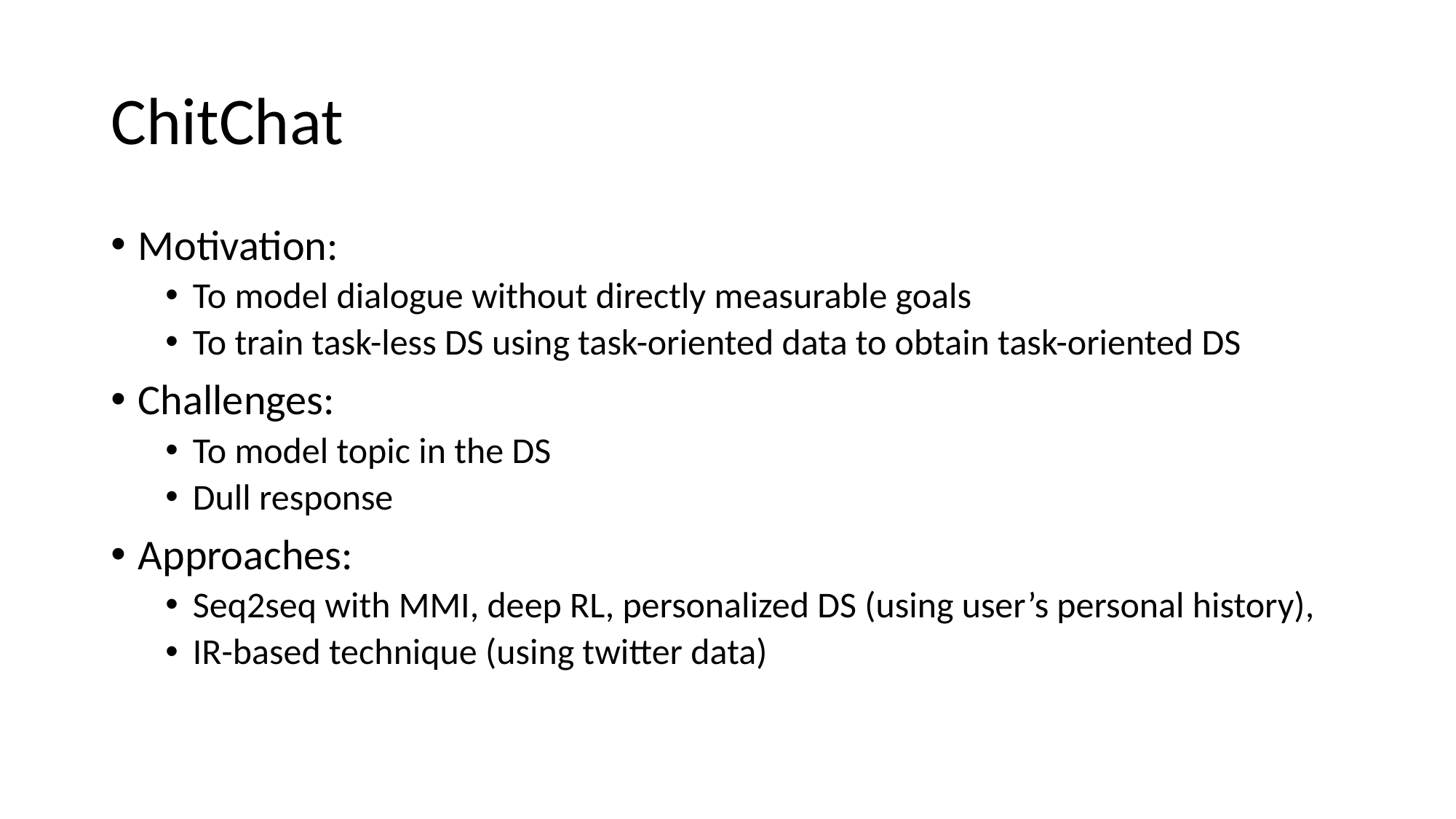

# ChitChat
Motivation:
To model dialogue without directly measurable goals
To train task-less DS using task-oriented data to obtain task-oriented DS
Challenges:
To model topic in the DS
Dull response
Approaches:
Seq2seq with MMI, deep RL, personalized DS (using user’s personal history),
IR-based technique (using twitter data)